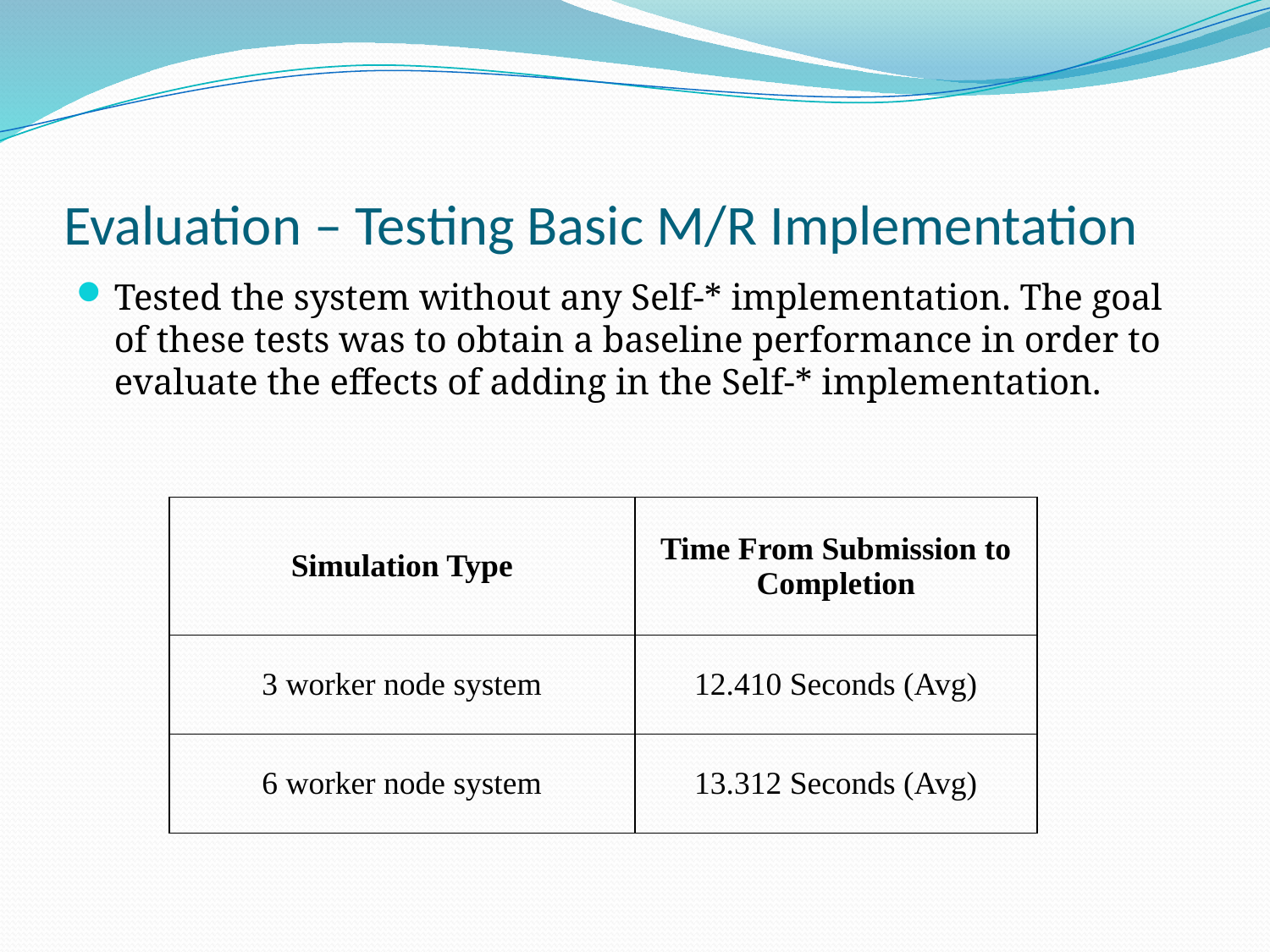

# Evaluation – Testing Basic M/R Implementation
Tested the system without any Self-* implementation. The goal of these tests was to obtain a baseline performance in order to evaluate the effects of adding in the Self-* implementation.
| Simulation Type | Time From Submission to Completion |
| --- | --- |
| 3 worker node system | 12.410 Seconds (Avg) |
| 6 worker node system | 13.312 Seconds (Avg) |